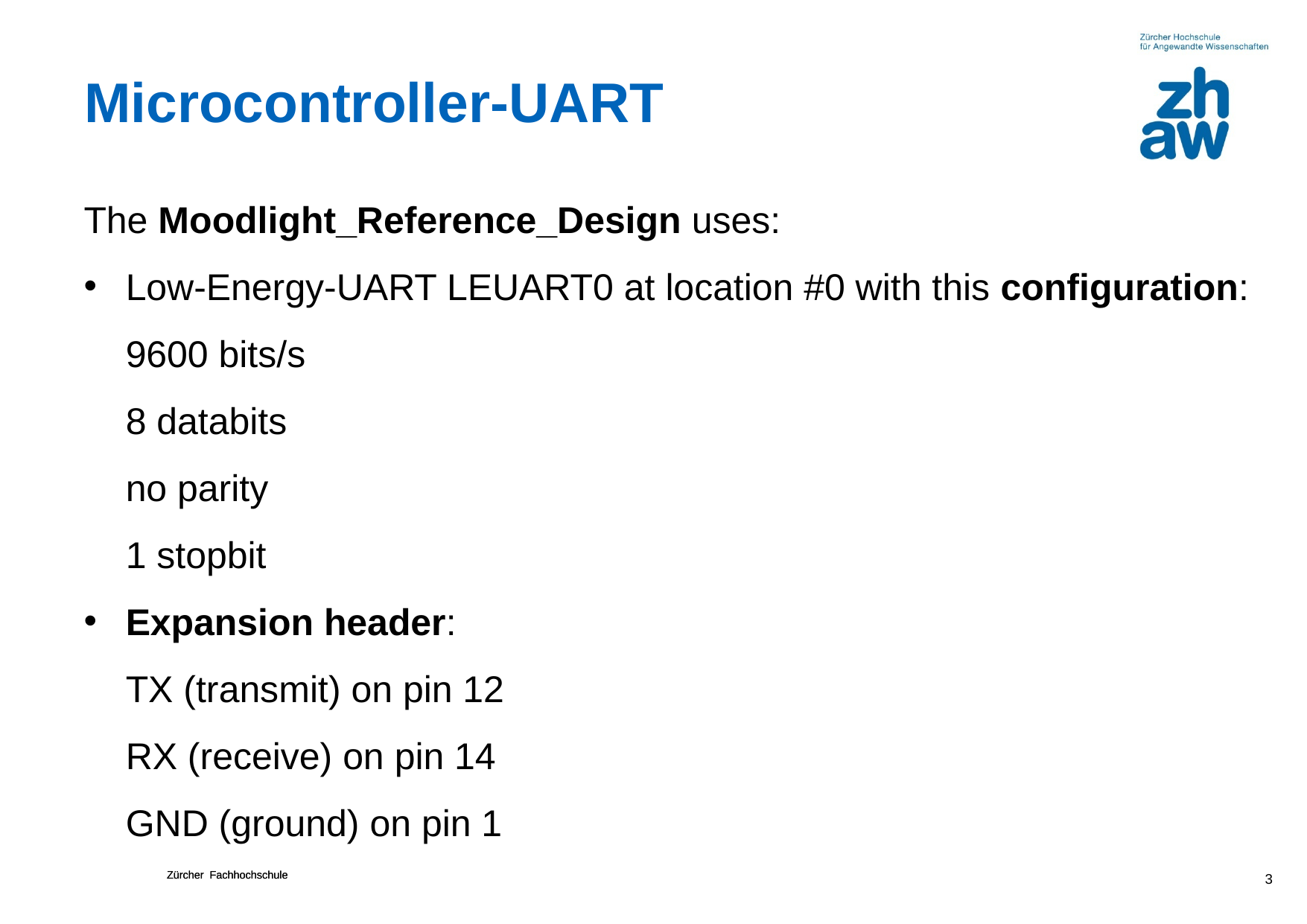

# Microcontroller-UART
The Moodlight_Reference_Design uses:
Low-Energy-UART LEUART0 at location #0 with this configuration:
9600 bits/s
8 databits
no parity
1 stopbit
Expansion header:
TX (transmit) on pin 12
RX (receive) on pin 14
GND (ground) on pin 1
3